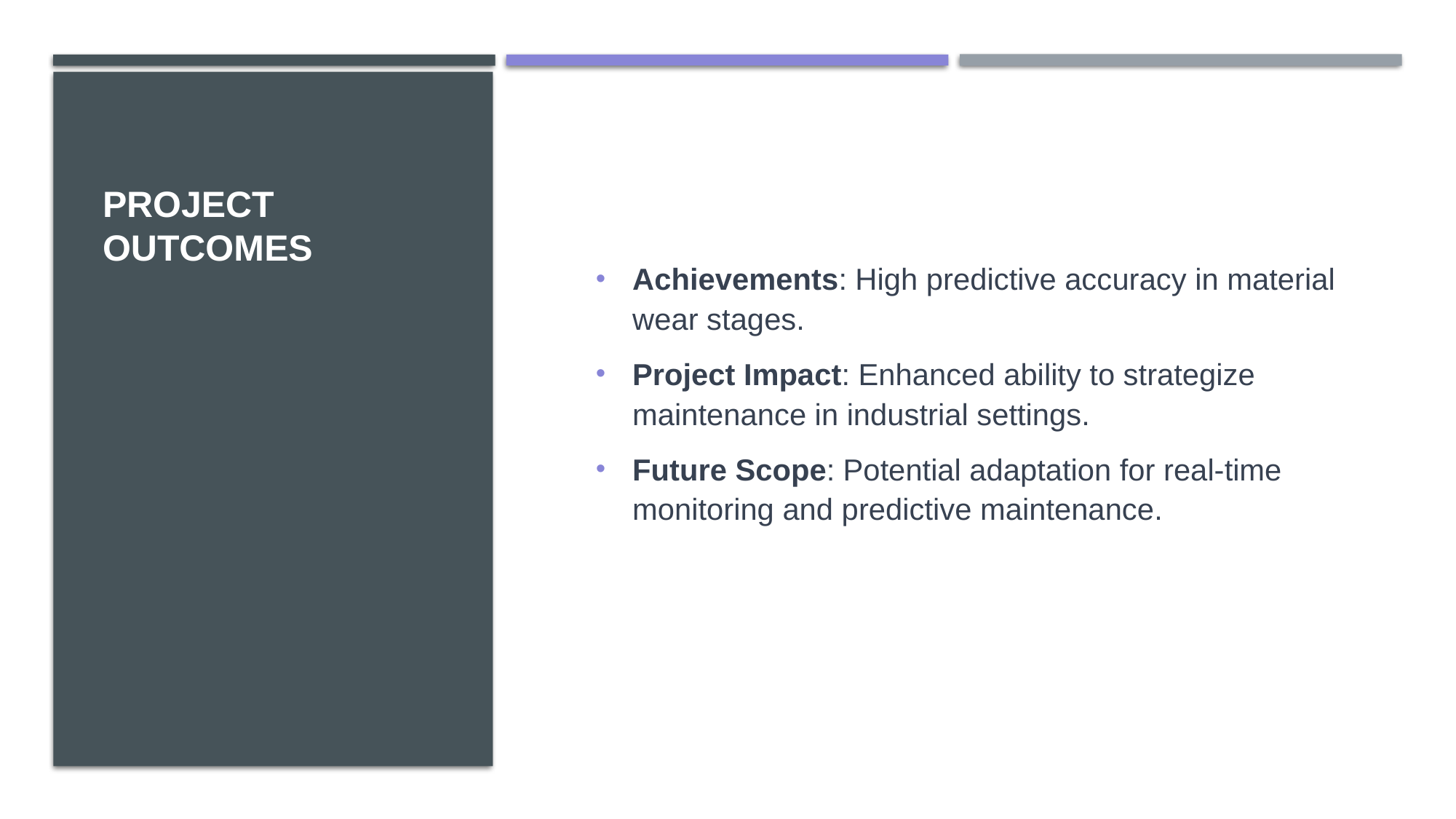

# Project Outcomes
Achievements: High predictive accuracy in material wear stages.
Project Impact: Enhanced ability to strategize maintenance in industrial settings.
Future Scope: Potential adaptation for real-time monitoring and predictive maintenance.